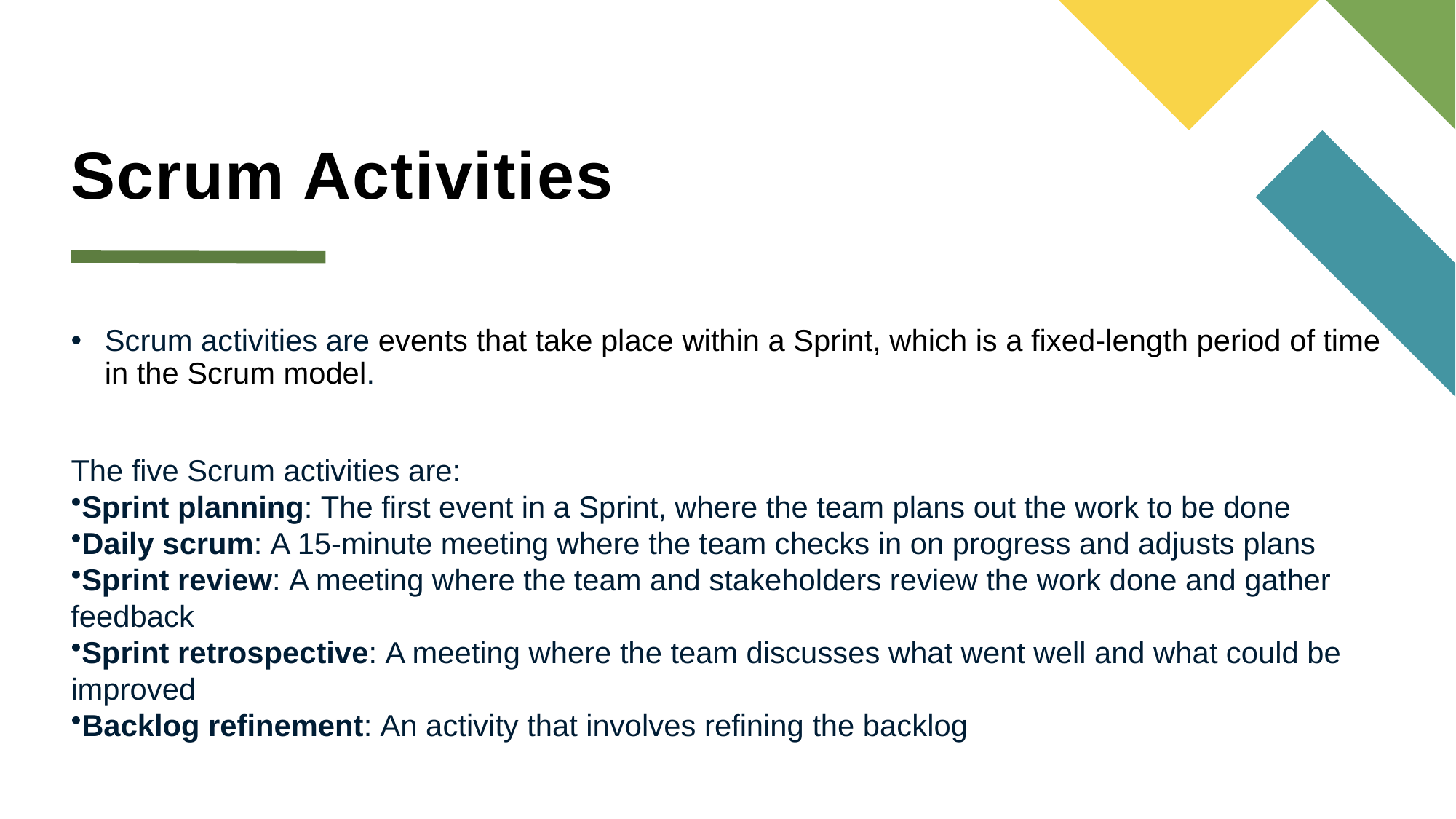

# Scrum Activities
Scrum activities are events that take place within a Sprint, which is a fixed-length period of time in the Scrum model.

The five Scrum activities are:
Sprint planning: The first event in a Sprint, where the team plans out the work to be done
Daily scrum: A 15-minute meeting where the team checks in on progress and adjusts plans
Sprint review: A meeting where the team and stakeholders review the work done and gather feedback
Sprint retrospective: A meeting where the team discusses what went well and what could be improved
Backlog refinement: An activity that involves refining the backlog